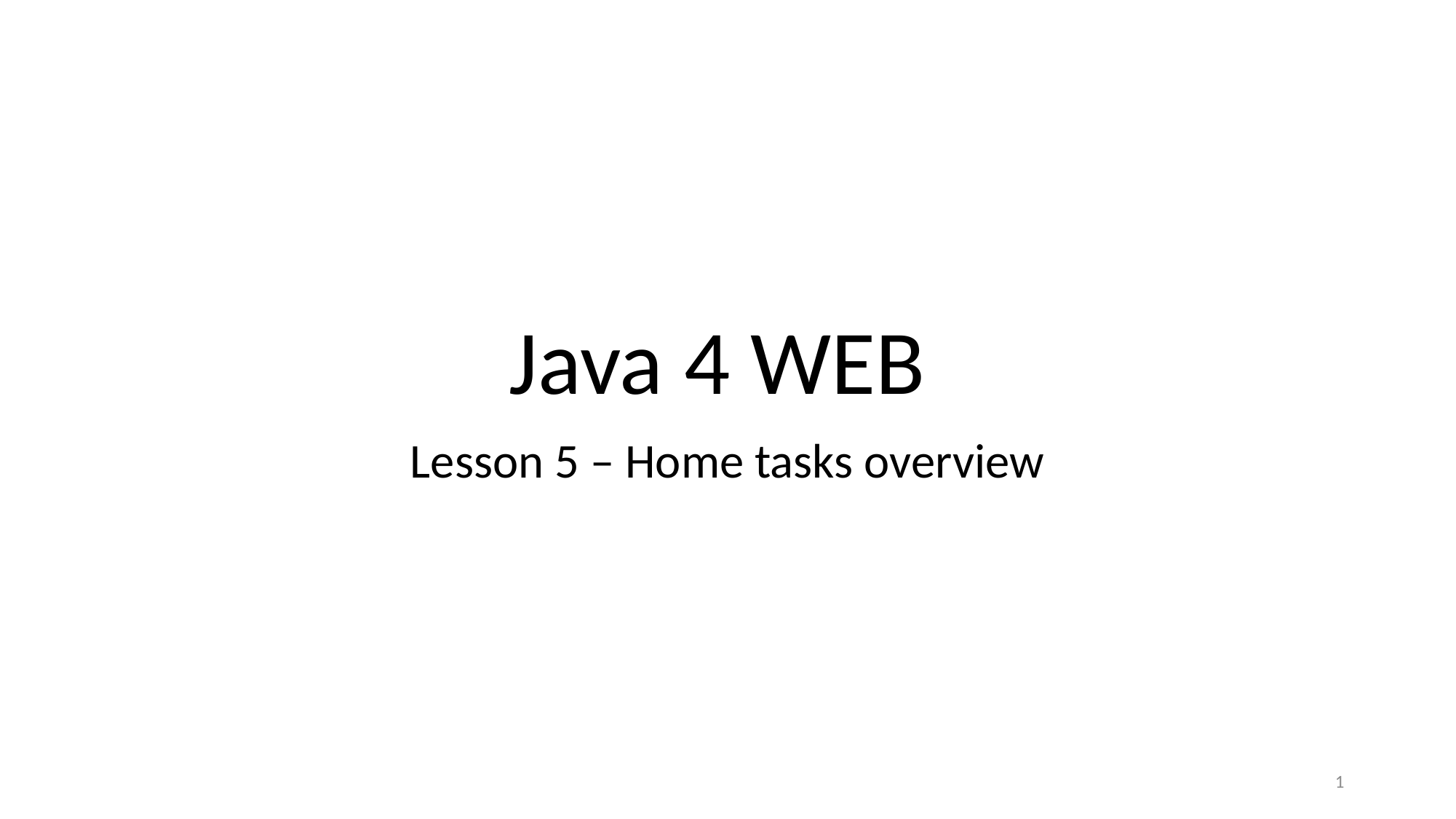

# Java 4 WEB
Lesson 5 – Home tasks overview
1